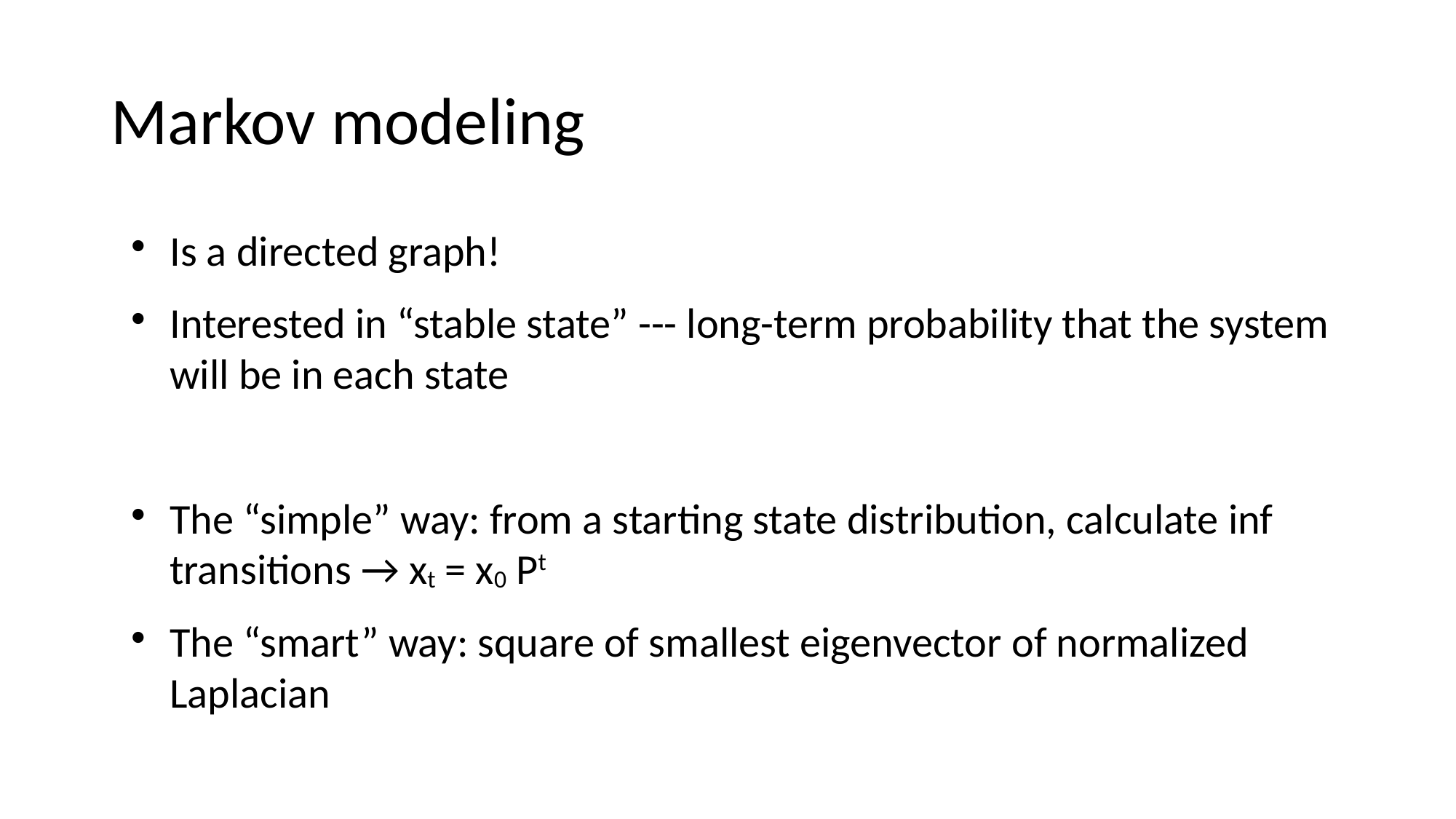

Markov modeling
Is a directed graph!
Interested in “stable state” --- long-term probability that the system will be in each state

The “simple” way: from a starting state distribution, calculate inf transitions → xt = x0 Pt
The “smart” way: square of smallest eigenvector of normalized Laplacian